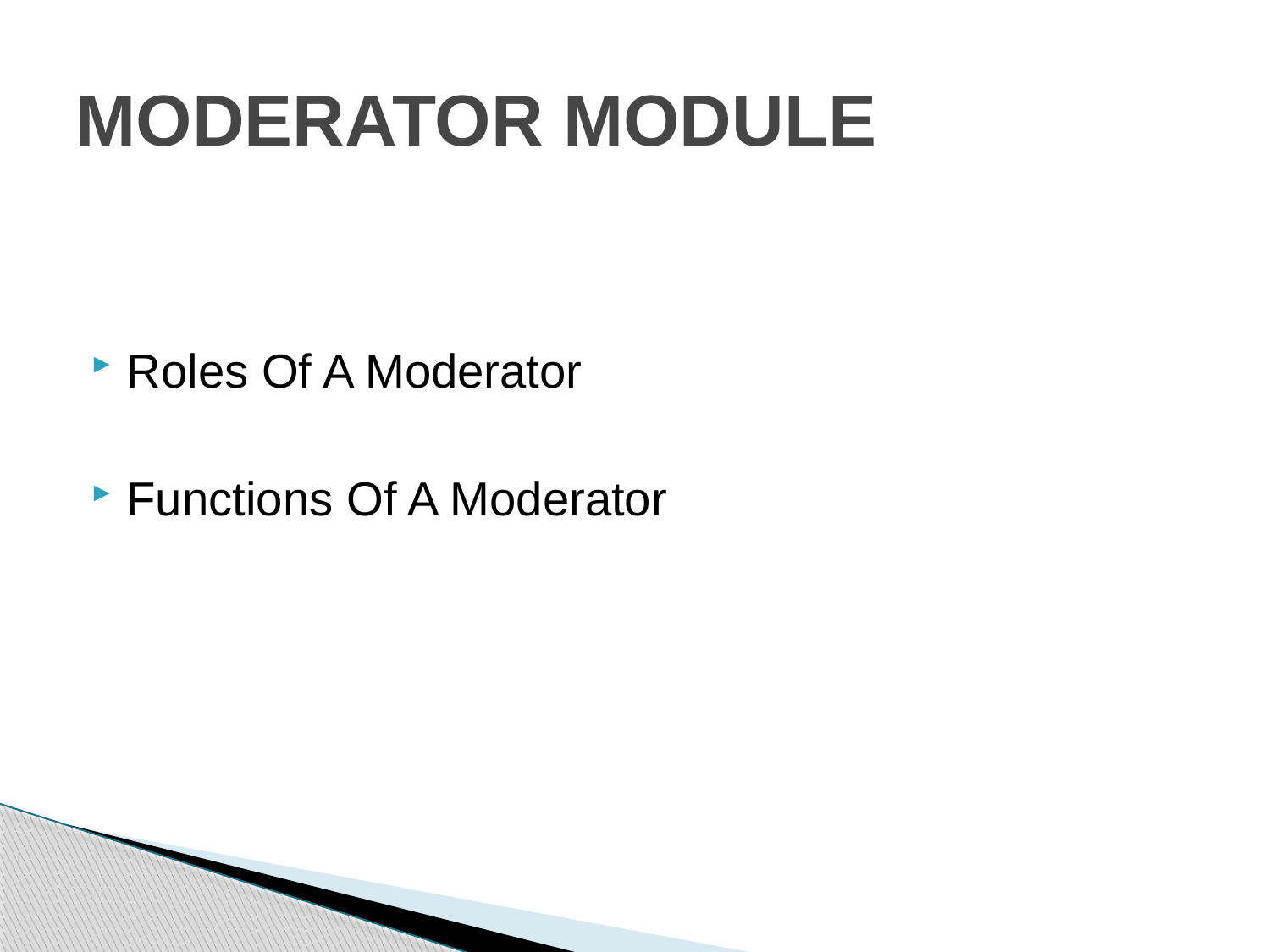

# MODERATOR MODULE

Roles Of A Moderator

Functions Of A Moderator